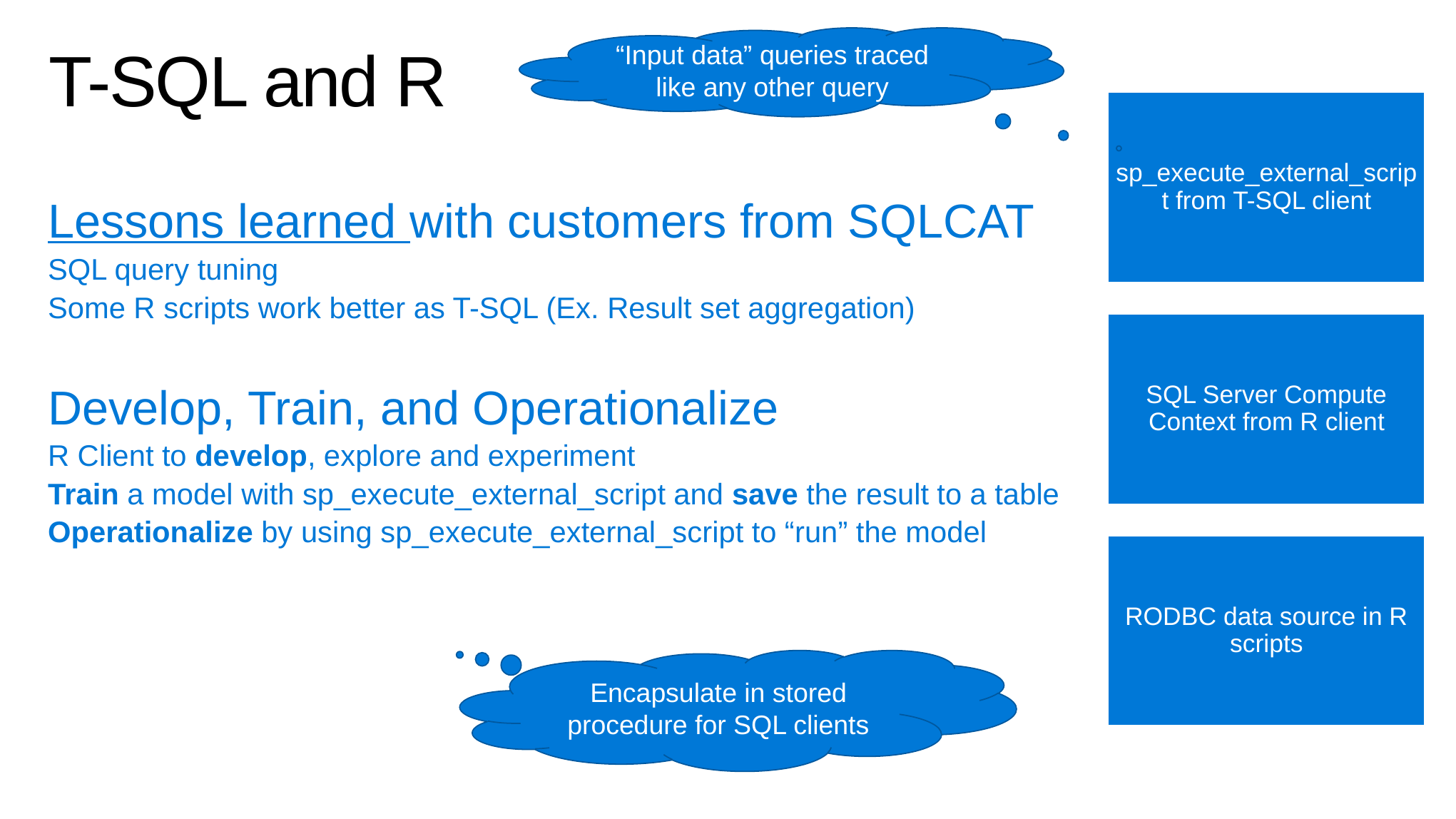

“Input data” queries traced like any other query
# T-SQL and R
sp_execute_external_script from T-SQL client
SQL Server Compute Context from R client
RODBC data source in R scripts
Lessons learned with customers from SQLCAT
SQL query tuning
Some R scripts work better as T-SQL (Ex. Result set aggregation)

Develop, Train, and Operationalize
R Client to develop, explore and experiment
Train a model with sp_execute_external_script and save the result to a table
Operationalize by using sp_execute_external_script to “run” the model
Encapsulate in stored procedure for SQL clients